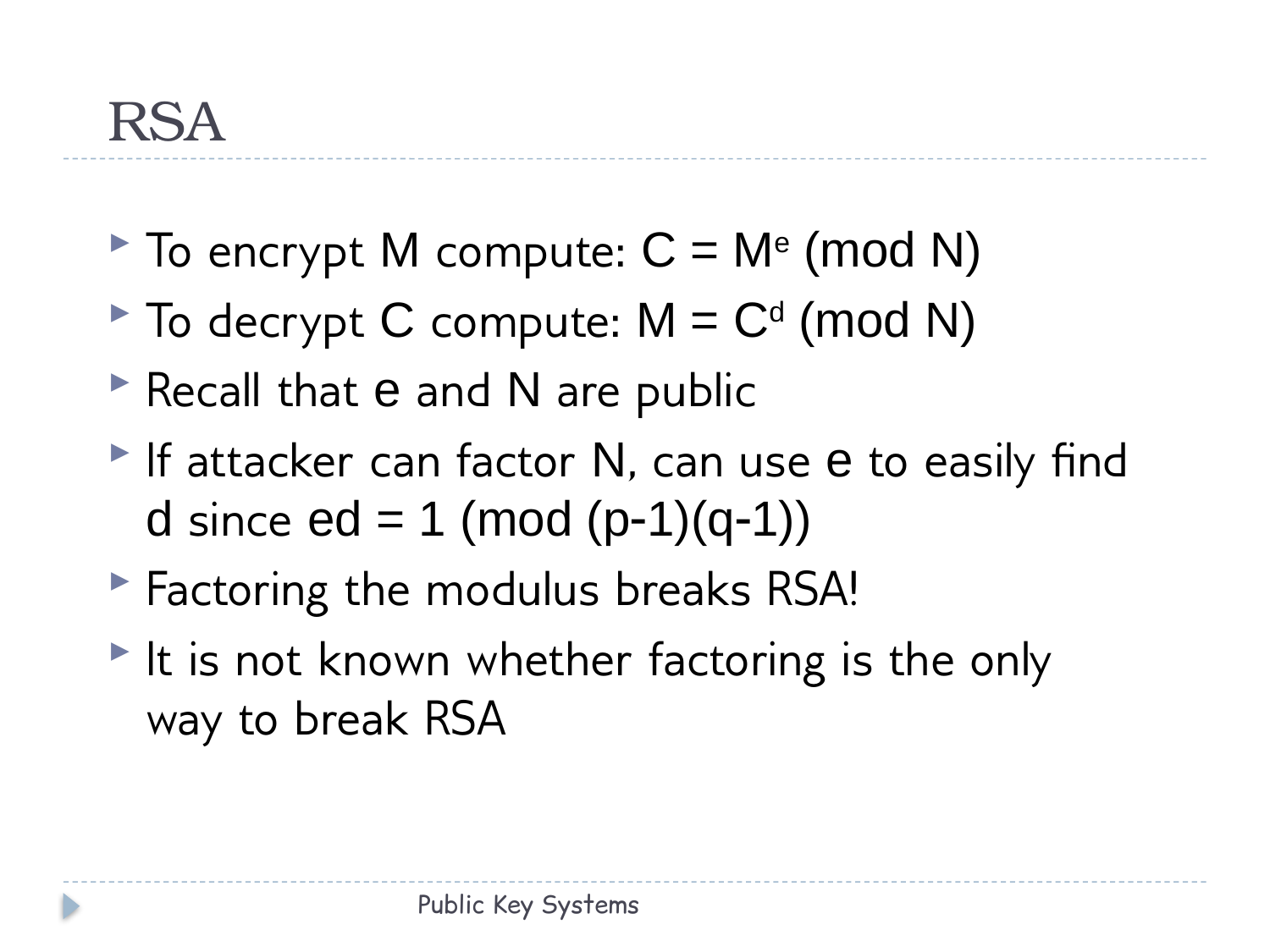

# RSA
To encrypt M compute: C = Me (mod N)
To decrypt C compute: M = Cd (mod N)
Recall that e and N are public
If attacker can factor N, can use e to easily find d since ed = 1 (mod (p−1)(q−1))
Factoring the modulus breaks RSA!
It is not known whether factoring is the only way to break RSA
Public Key Systems                                                                                                              3